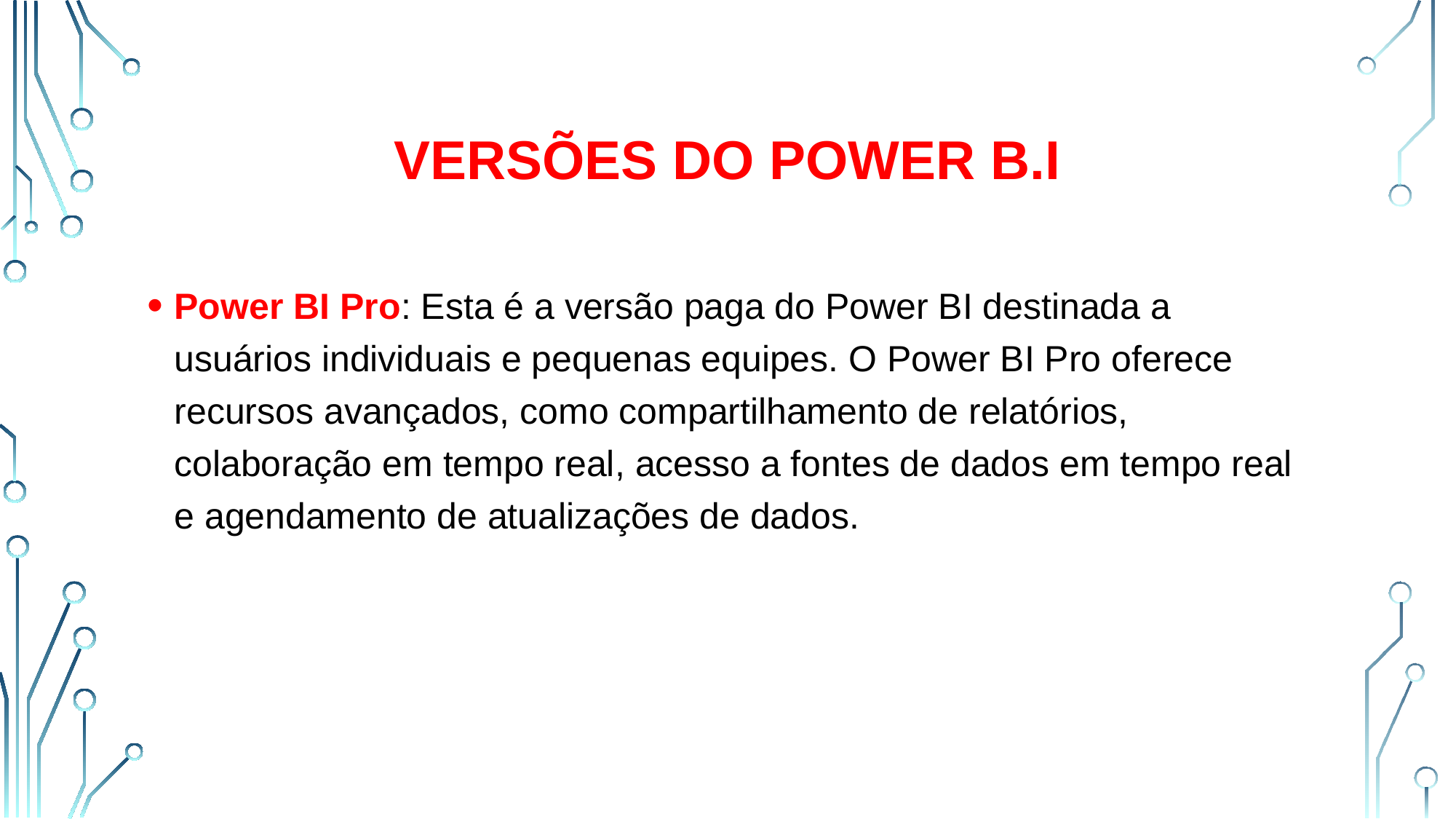

# Versões do Power B.I
Power BI Pro: Esta é a versão paga do Power BI destinada a usuários individuais e pequenas equipes. O Power BI Pro oferece recursos avançados, como compartilhamento de relatórios, colaboração em tempo real, acesso a fontes de dados em tempo real e agendamento de atualizações de dados.